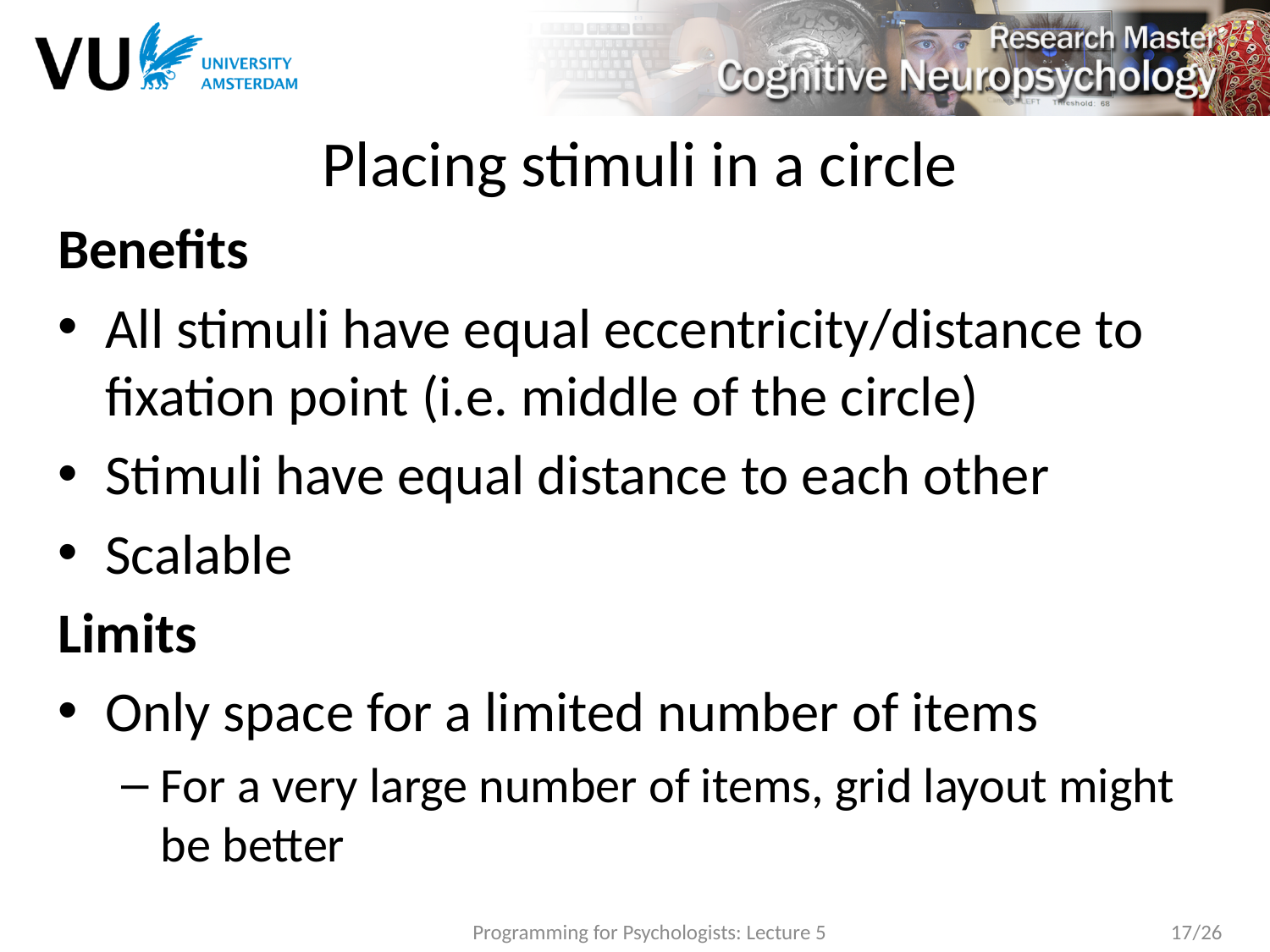

# Placing stimuli in a circle
Benefits
All stimuli have equal eccentricity/distance to fixation point (i.e. middle of the circle)
Stimuli have equal distance to each other
Scalable
Limits
Only space for a limited number of items
For a very large number of items, grid layout might be better
Programming for Psychologists: Lecture 5
17